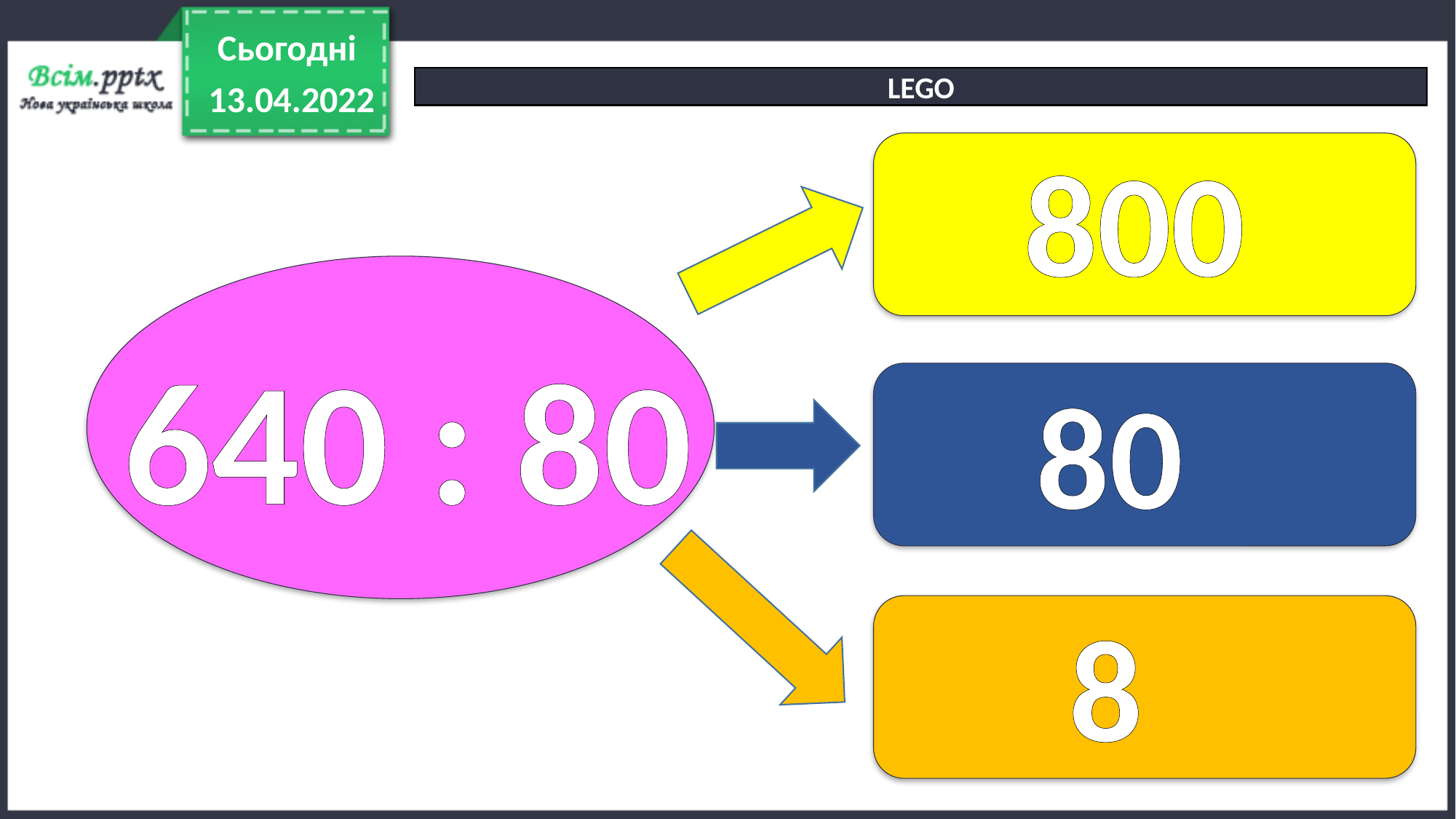

Сьогодні
LEGO
13.04.2022
800

640 : 80
80

8